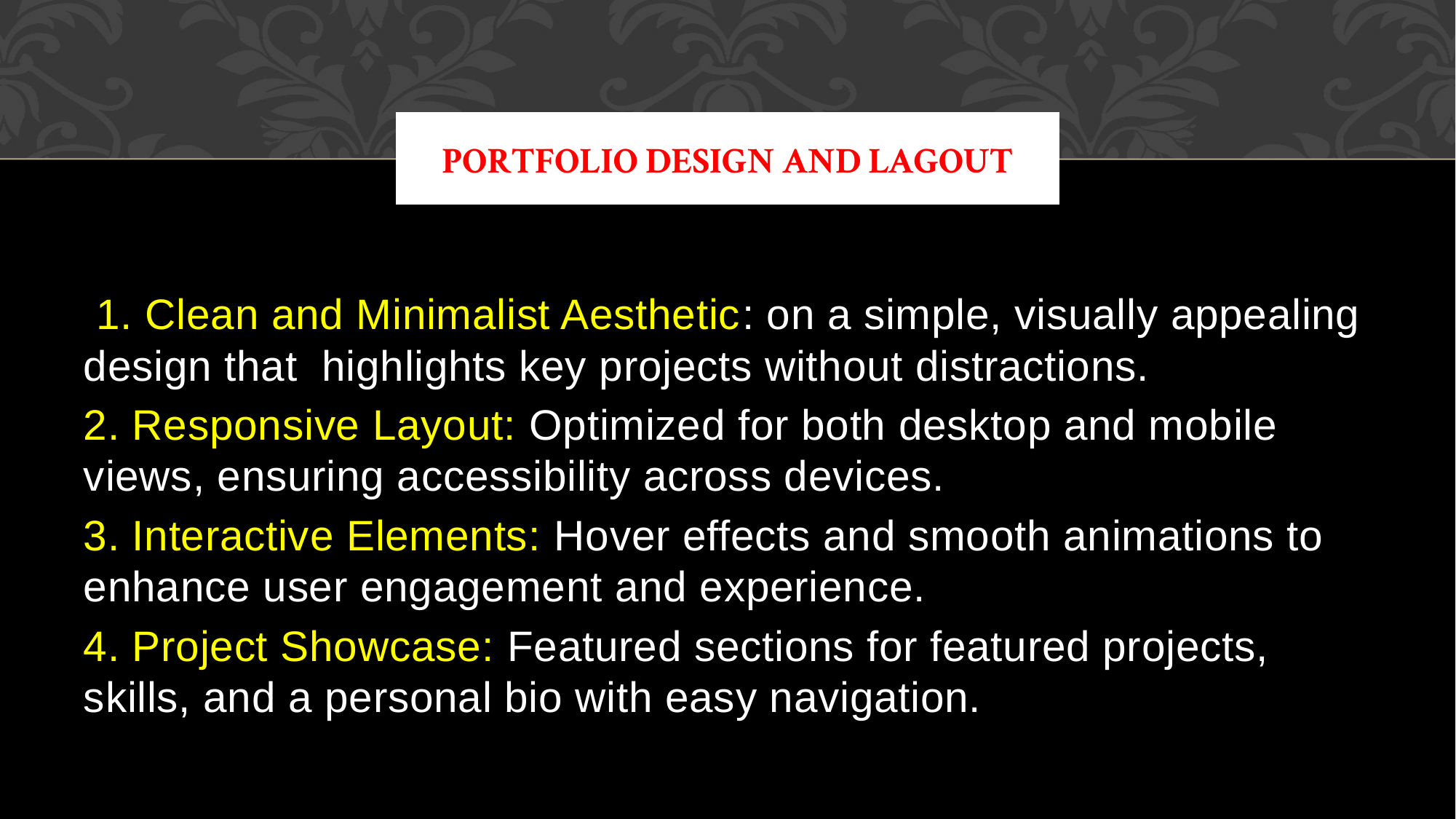

# Portfolio design and lagout

  1. Clean and Minimalist Aesthetic: on a simple, visually appealing design that  highlights key projects without distractions.
2. Responsive Layout: Optimized for both desktop and mobile views, ensuring accessibility across devices.
3. Interactive Elements: Hover effects and smooth animations to enhance user engagement and experience.
4. Project Showcase: Featured sections for featured projects, skills, and a personal bio with easy navigation.